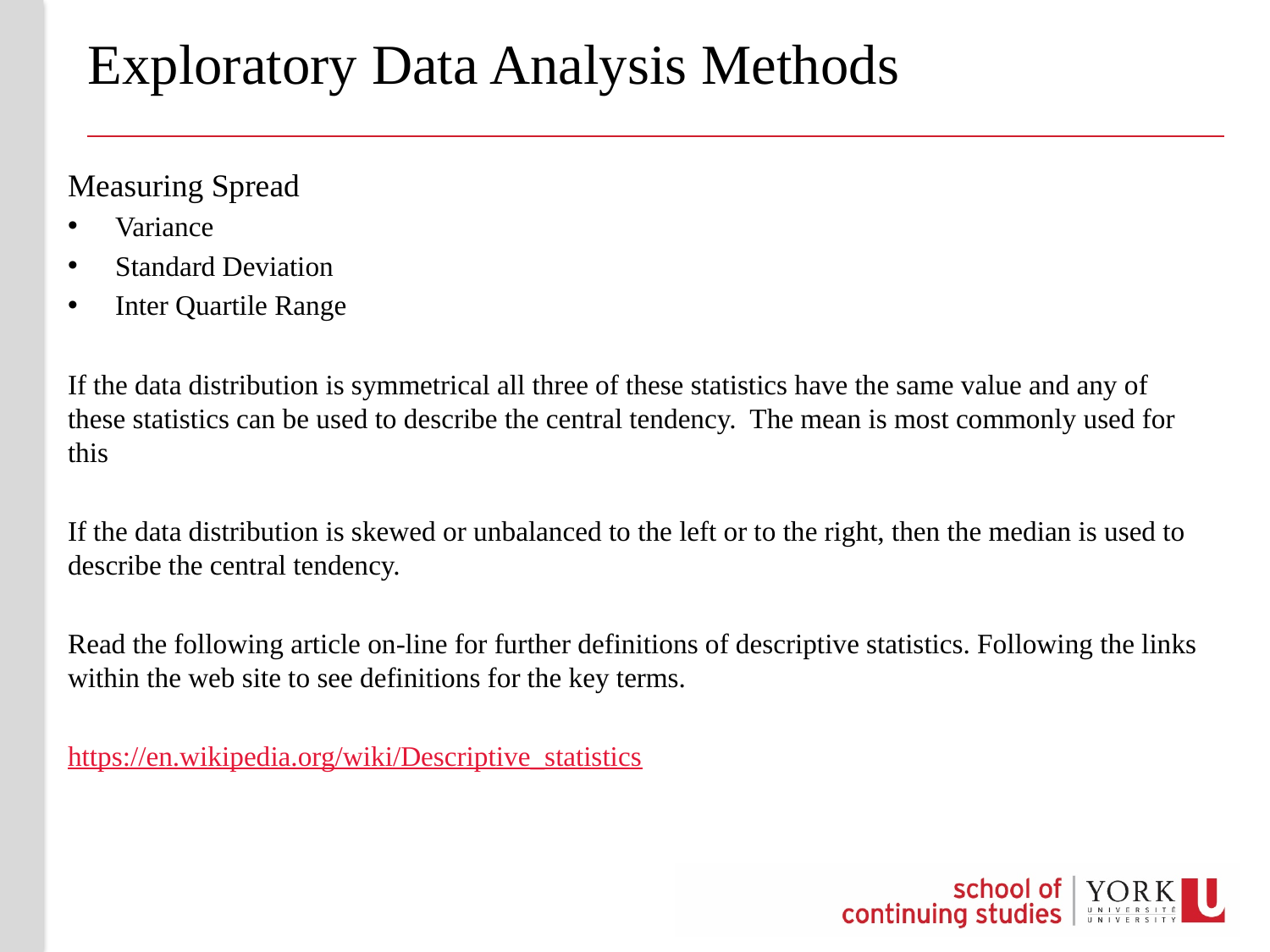

# Exploratory Data Analysis Methods

Measuring Spread
Variance
Standard Deviation
Inter Quartile Range

If the data distribution is symmetrical all three of these statistics have the same value and any of these statistics can be used to describe the central tendency.  The mean is most commonly used for this

If the data distribution is skewed or unbalanced to the left or to the right, then the median is used to describe the central tendency.

Read the following article on-line for further definitions of descriptive statistics. Following the links within the web site to see definitions for the key terms.

https://en.wikipedia.org/wiki/Descriptive_statistics